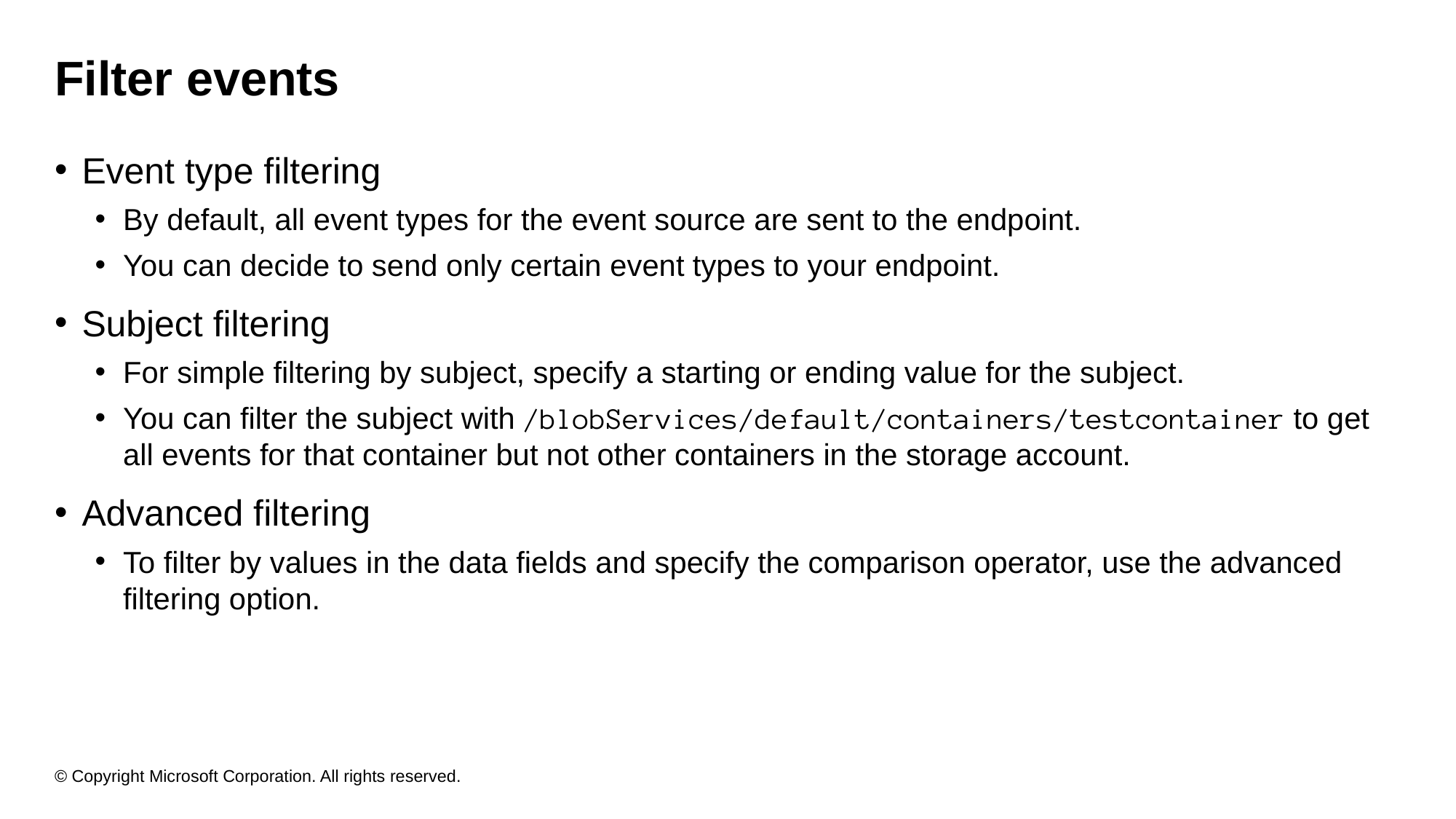

# Filter events
Event type filtering
By default, all event types for the event source are sent to the endpoint.
You can decide to send only certain event types to your endpoint.
Subject filtering
For simple filtering by subject, specify a starting or ending value for the subject.
You can filter the subject with /blobServices/default/containers/testcontainer to get all events for that container but not other containers in the storage account.
Advanced filtering
To filter by values in the data fields and specify the comparison operator, use the advanced filtering option.